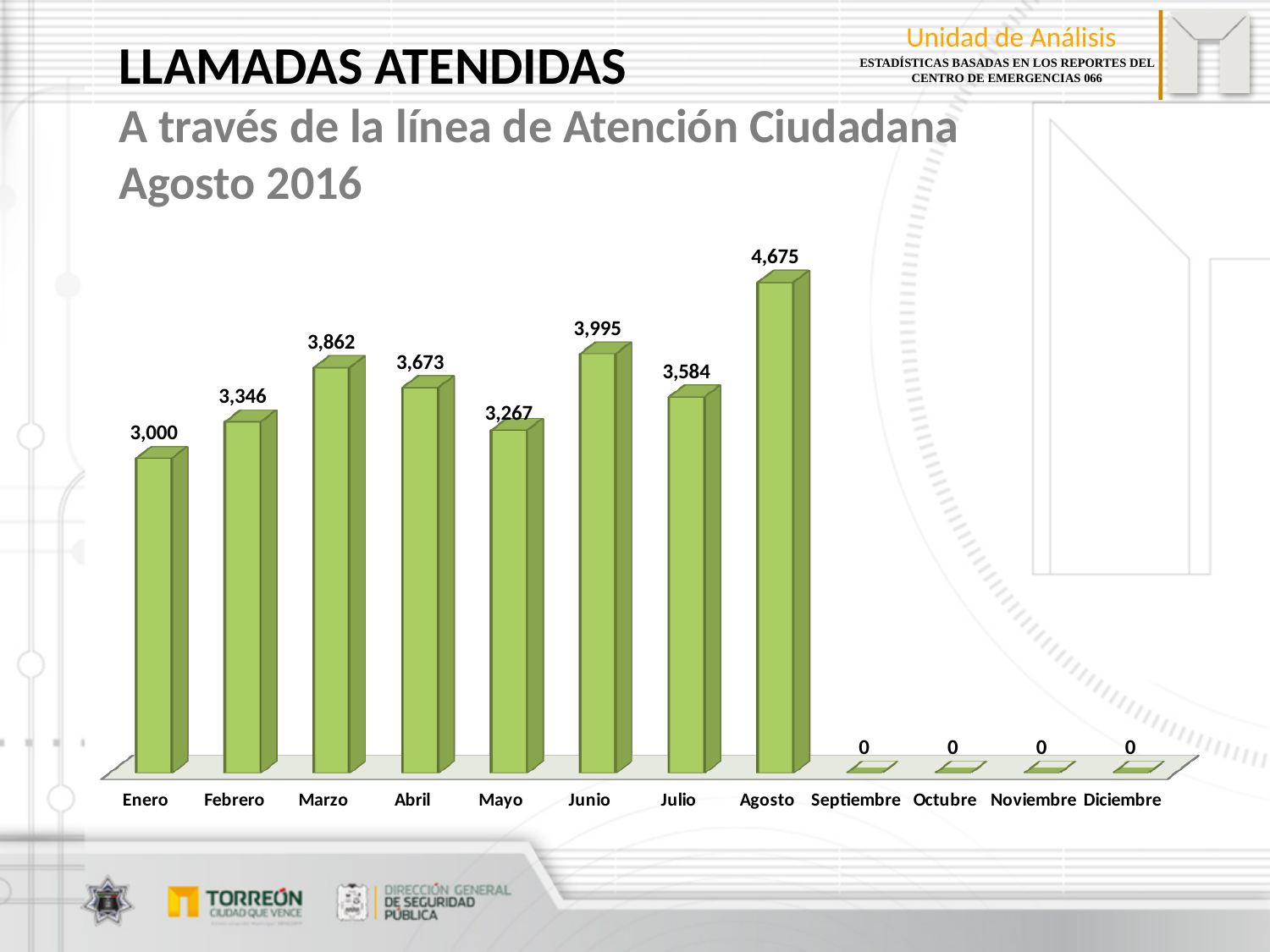

LLAMADAS ATENDIDAS
A través de la línea de Atención Ciudadana
Agosto 2016

[unsupported chart]